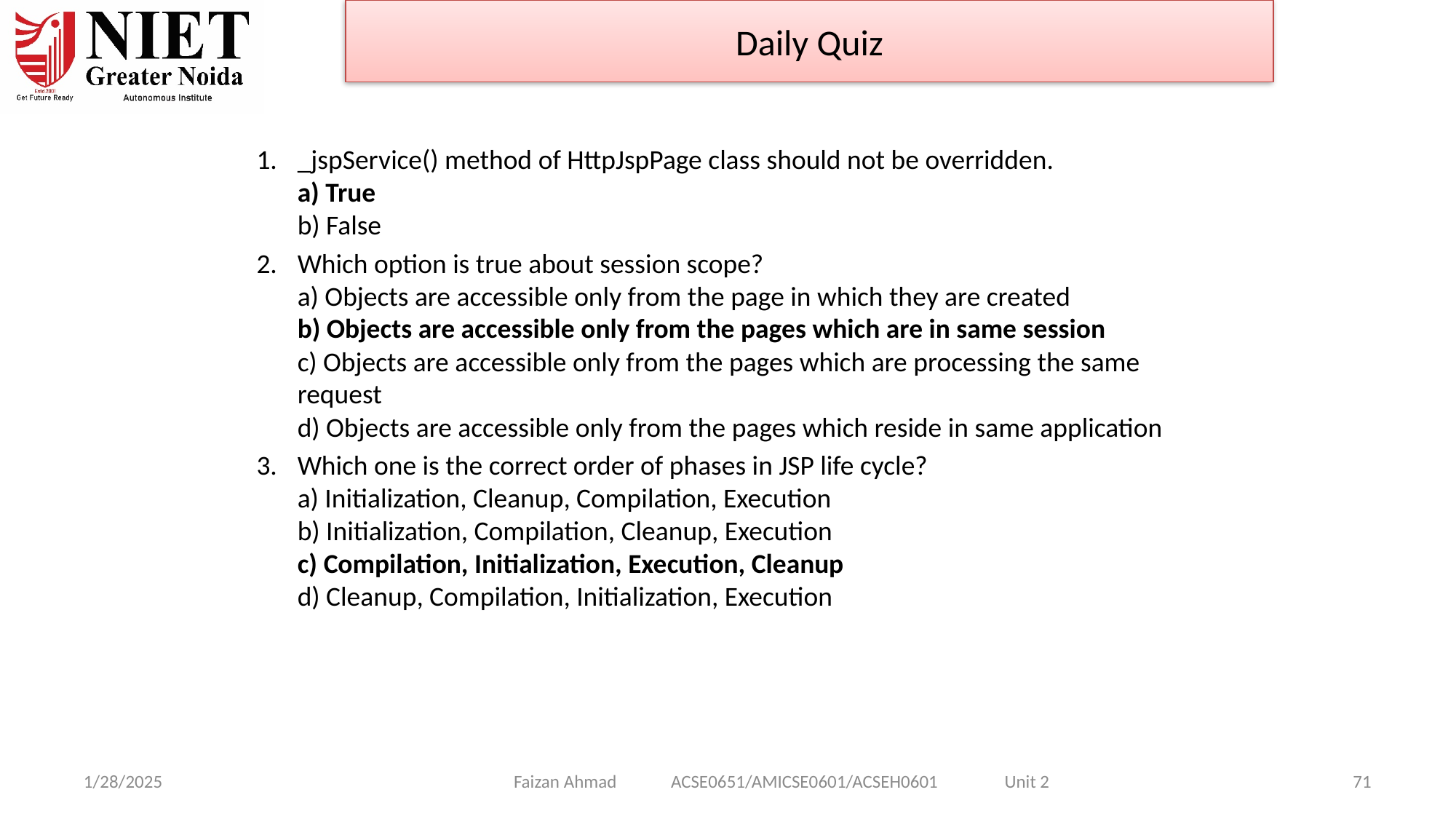

Daily Quiz
_jspService() method of HttpJspPage class should not be overridden.
a) True
b) False
Which option is true about session scope?
a) Objects are accessible only from the page in which they are created
b) Objects are accessible only from the pages which are in same session
c) Objects are accessible only from the pages which are processing the same request
d) Objects are accessible only from the pages which reside in same application
Which one is the correct order of phases in JSP life cycle?
a) Initialization, Cleanup, Compilation, Execution
b) Initialization, Compilation, Cleanup, Execution
c) Compilation, Initialization, Execution, Cleanup
d) Cleanup, Compilation, Initialization, Execution
Faizan Ahmad             ACSE0651/AMICSE0601/ACSEH0601                Unit 2
1/28/2025
71